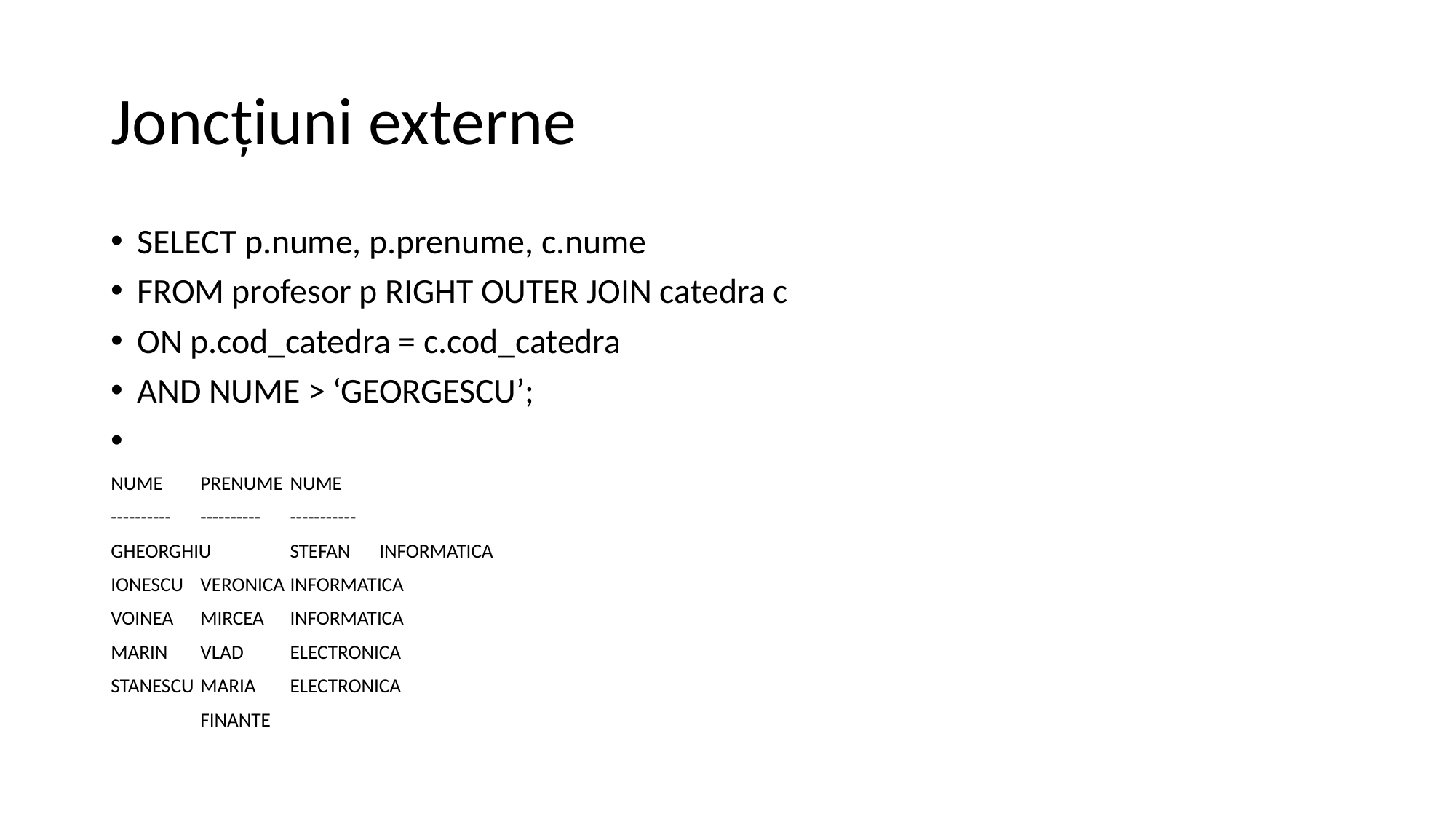

# Joncţiuni externe
SELECT p.nume, p.prenume, c.nume
FROM profesor p RIGHT OUTER JOIN catedra c
ON p.cod_catedra = c.cod_catedra
AND NUME > ‘GEORGESCU’;

NUME	PRENUME	NUME
----------	----------	-----------
GHEORGHIU	STEFAN	INFORMATICA
IONESCU	VERONICA	INFORMATICA
VOINEA	MIRCEA	INFORMATICA
MARIN	VLAD	ELECTRONICA
STANESCU	MARIA	ELECTRONICA
		FINANTE